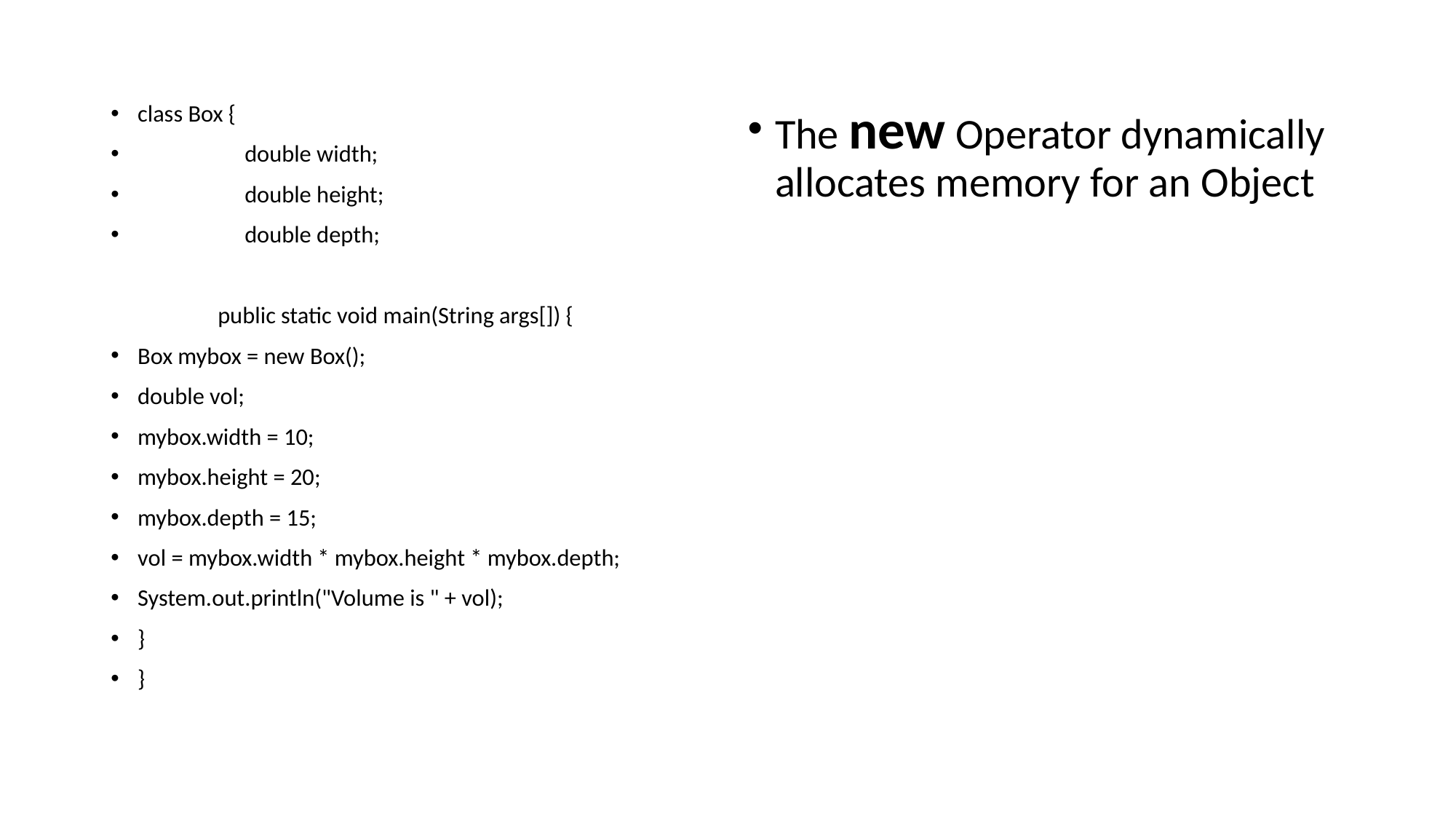

class Box {
	double width;
	double height;
	double depth;

	public static void main(String args[]) {
		Box mybox = new Box();
		double vol;
		mybox.width = 10;
		mybox.height = 20;
		mybox.depth = 15;
	vol = mybox.width * mybox.height * mybox.depth;
		System.out.println("Volume is " + vol);
	}
}
The new Operator dynamically allocates memory for an Object